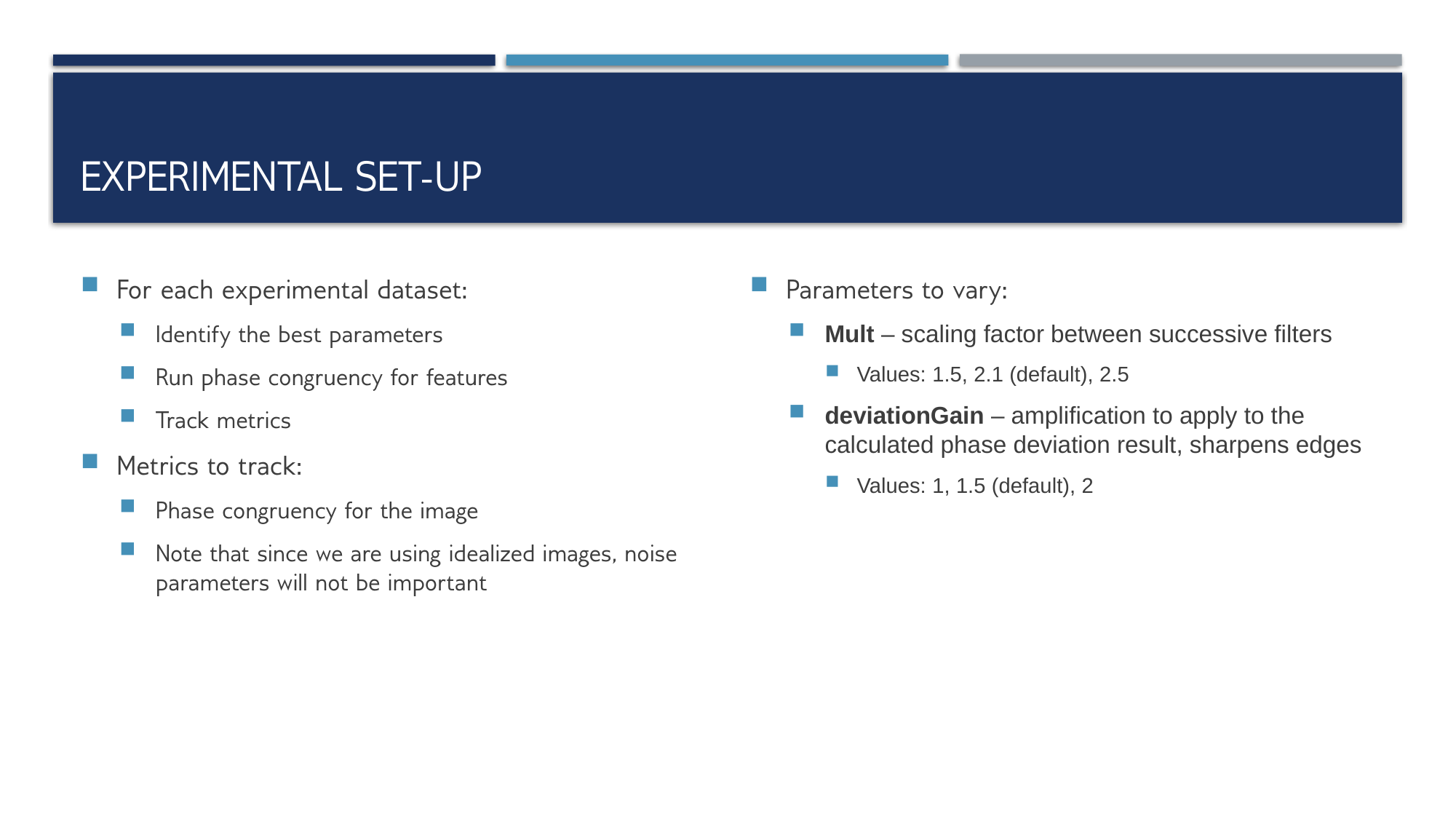

# Experimental Set-up
For each experimental dataset:
Identify the best parameters
Run phase congruency for features
Track metrics
Metrics to track:
Phase congruency for the image
Note that since we are using idealized images, noise parameters will not be important

Parameters to vary:
Mult – scaling factor between successive filters
Values: 1.5, 2.1 (default), 2.5
deviationGain – amplification to apply to the calculated phase deviation result, sharpens edges
Values: 1, 1.5 (default), 2